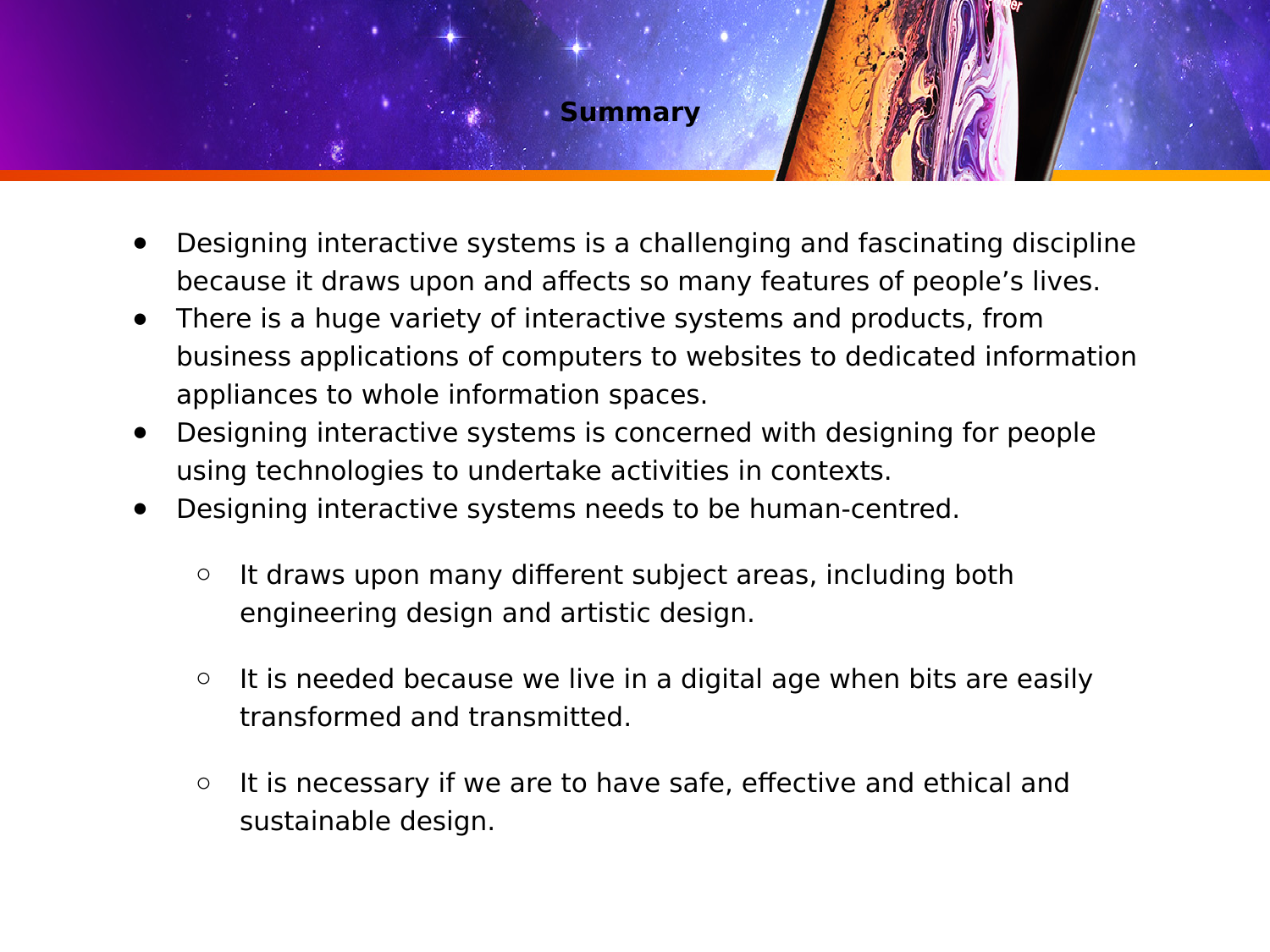

# Summary
Designing interactive systems is a challenging and fascinating discipline because it draws upon and affects so many features of people’s lives.
There is a huge variety of interactive systems and products, from business applications of computers to websites to dedicated information appliances to whole information spaces.
Designing interactive systems is concerned with designing for people using technologies to undertake activities in contexts.
Designing interactive systems needs to be human-centred.
It draws upon many different subject areas, including both engineering design and artistic design.
It is needed because we live in a digital age when bits are easily transformed and transmitted.
It is necessary if we are to have safe, effective and ethical and sustainable design.